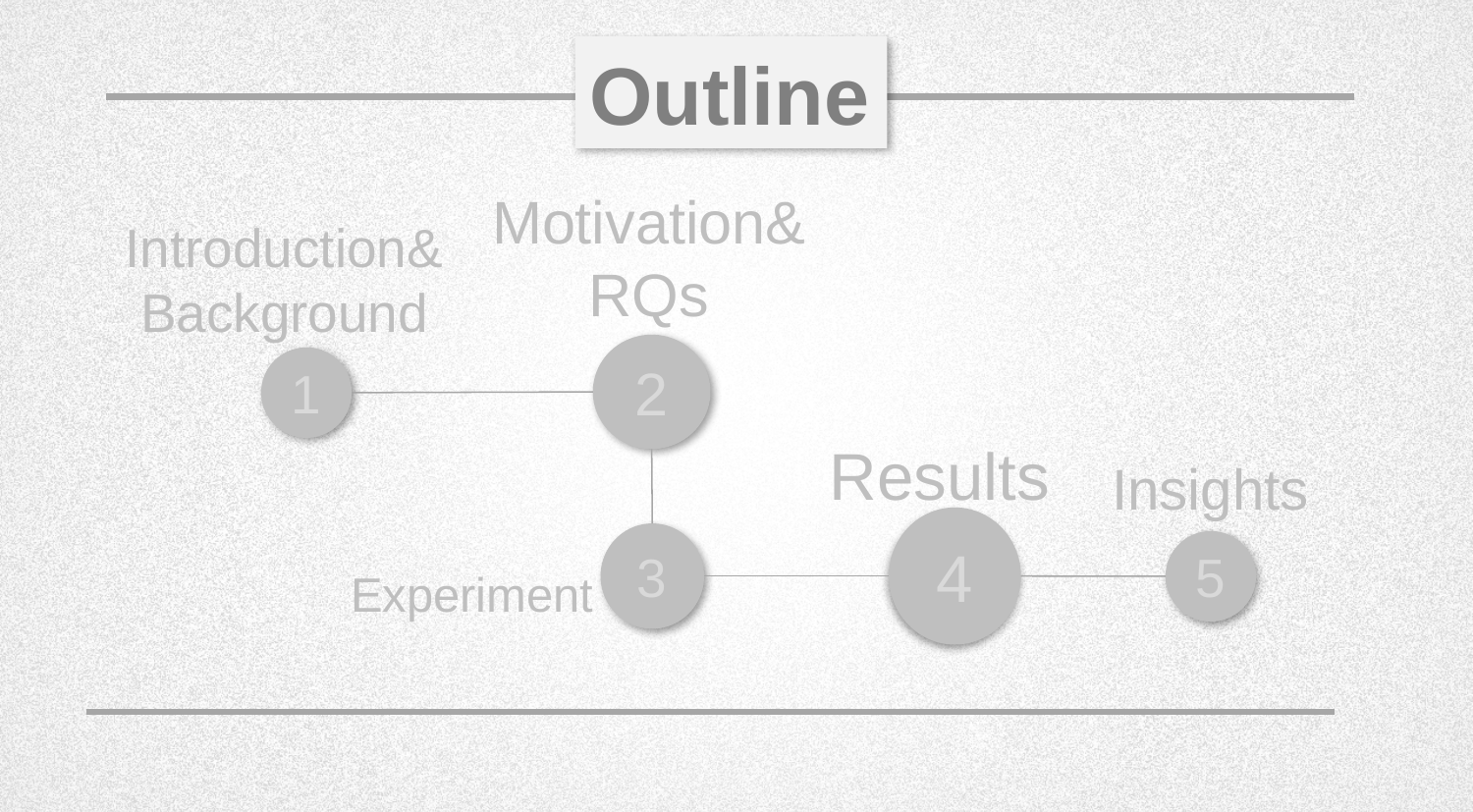

Outline
Motivation&
RQs
Introduction&
Background
2
1
Results
Insights
4
3
5
Experiment